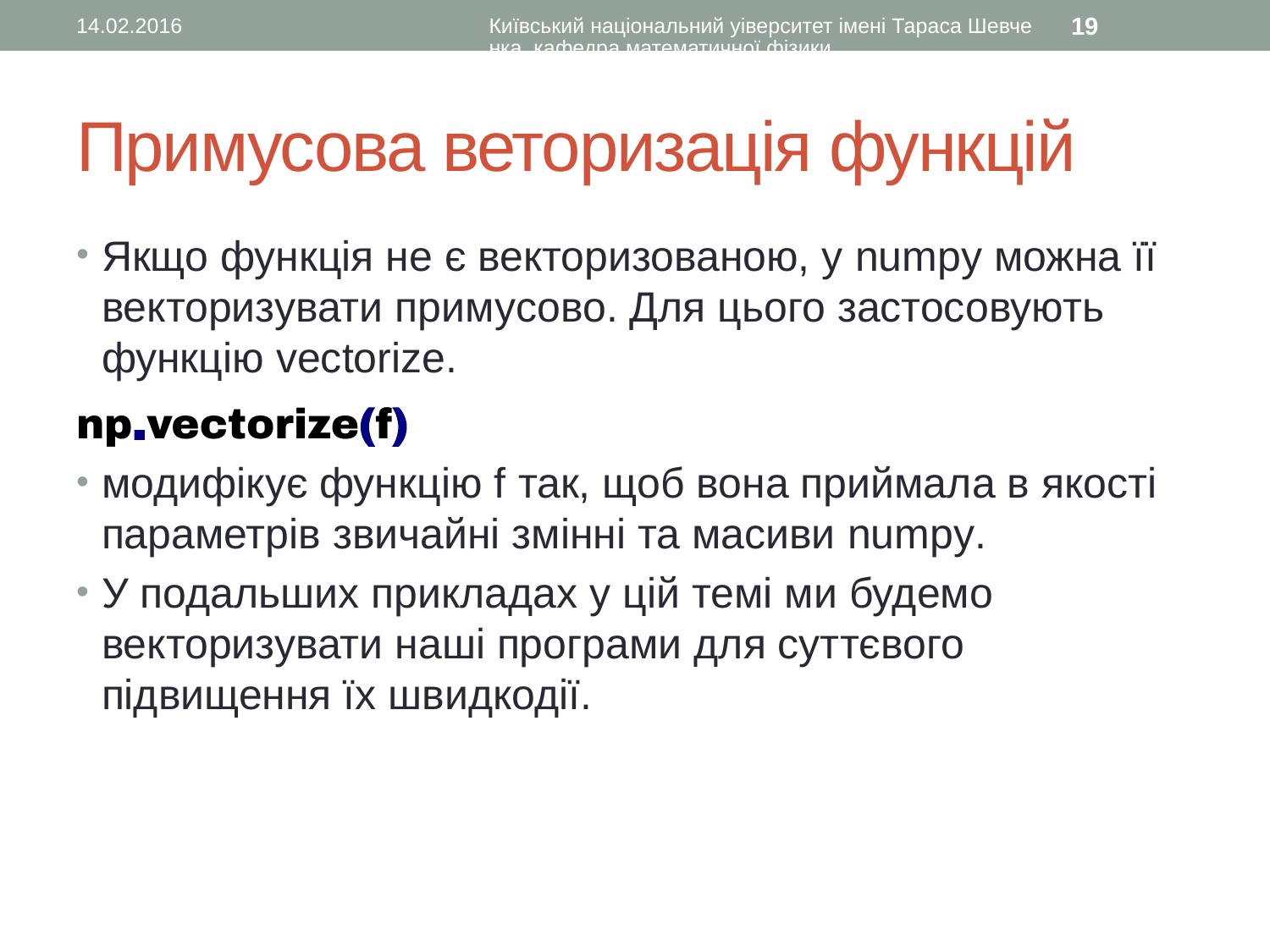

14.02.2016
Київський національний уіверситет імені Тараса Шевченка, кафедра математичної фізики
19
# Примусова веторизація функцій
Якщо функція не є векторизованою, у numpy можна її векторизувати примусово. Для цього застосовують функцію vectorize.
np.vectorize(f)
модифікує функцію f так, щоб вона приймала в якості параметрів звичайні змінні та масиви numpy.
У подальших прикладах у цій темі ми будемо векторизувати наші програми для суттєвого підвищення їх швидкодії.